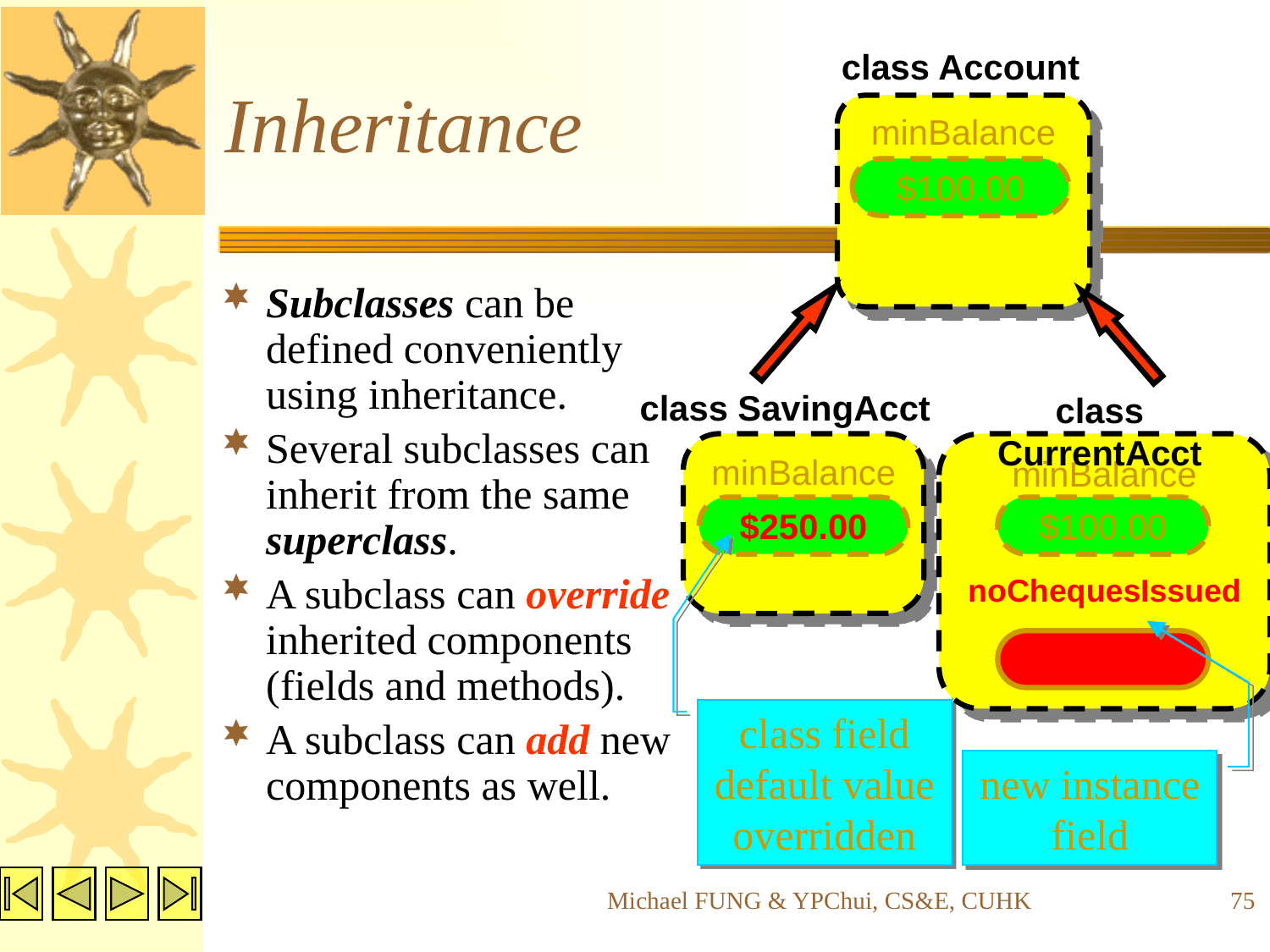

class Account
minBalance
$100.00
# Inheritance
Subclasses can be defined conveniently using inheritance.
Several subclasses can inherit from the same superclass.
A subclass can override inherited components (fields and methods).
A subclass can add new components as well.

class CurrentAcct
minBalance

noChequesIssued
$100.00

class SavingAcct
minBalance
$250.00
class field default value overridden
new instance field
Michael FUNG & YPChui, CS&E, CUHK
75